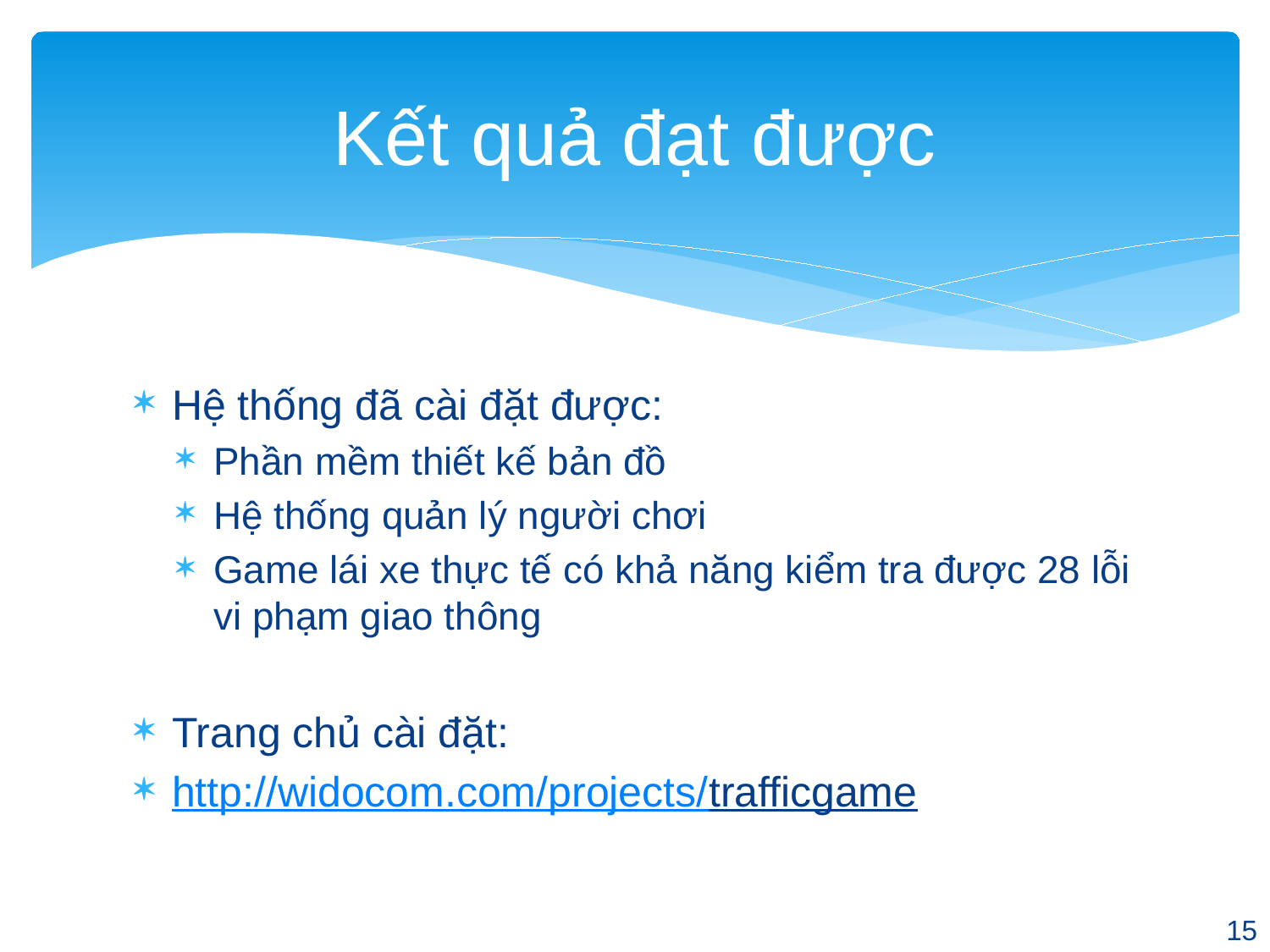

# Kết quả đạt được
Hệ thống đã cài đặt được:
Phần mềm thiết kế bản đồ
Hệ thống quản lý người chơi
Game lái xe thực tế có khả năng kiểm tra được 28 lỗi vi phạm giao thông

Trang chủ cài đặt:
http://widocom.com/projects/trafficgame

15